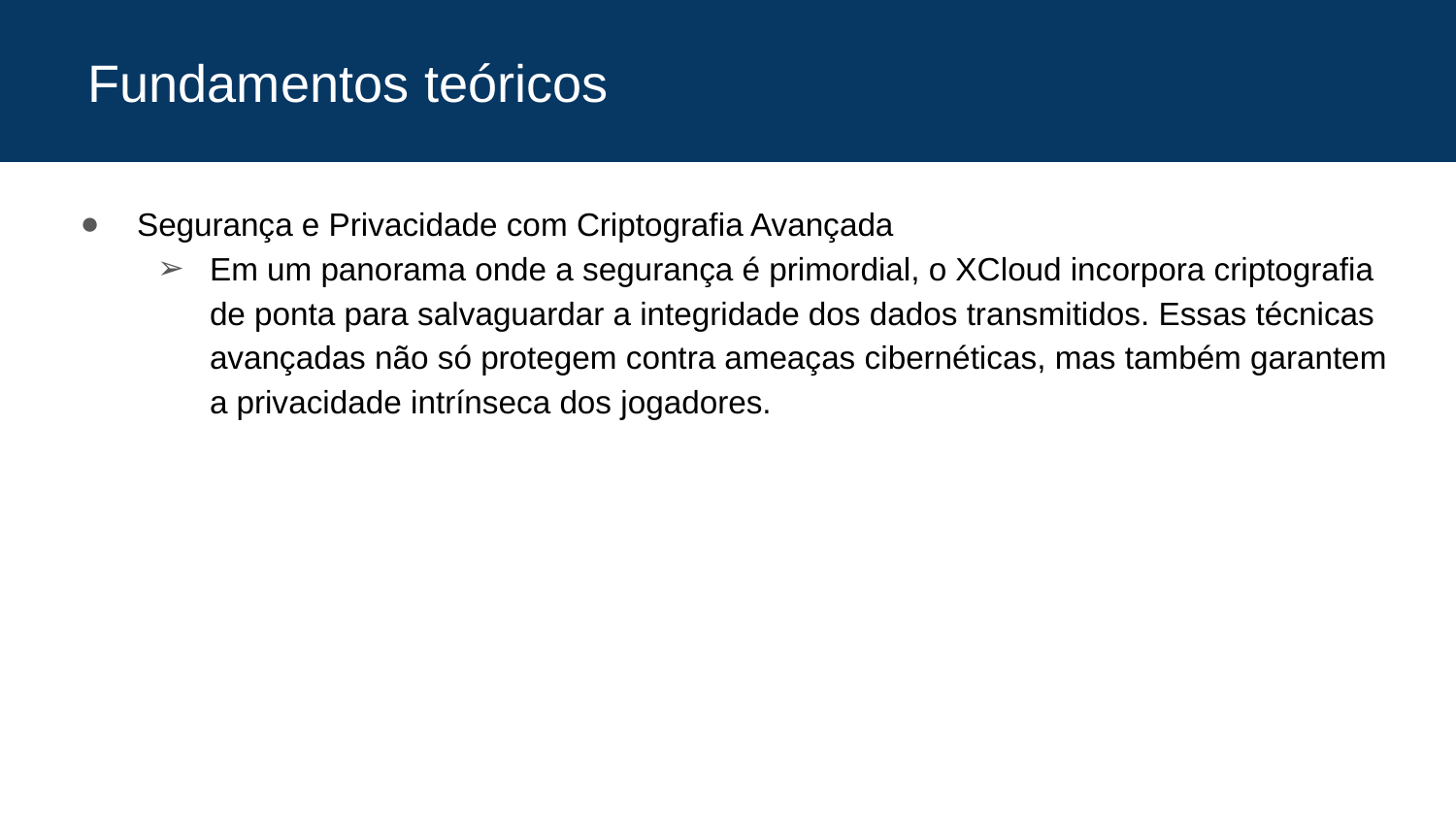

# Fundamentos teóricos

Segurança e Privacidade com Criptografia Avançada
Em um panorama onde a segurança é primordial, o XCloud incorpora criptografia de ponta para salvaguardar a integridade dos dados transmitidos. Essas técnicas avançadas não só protegem contra ameaças cibernéticas, mas também garantem a privacidade intrínseca dos jogadores.